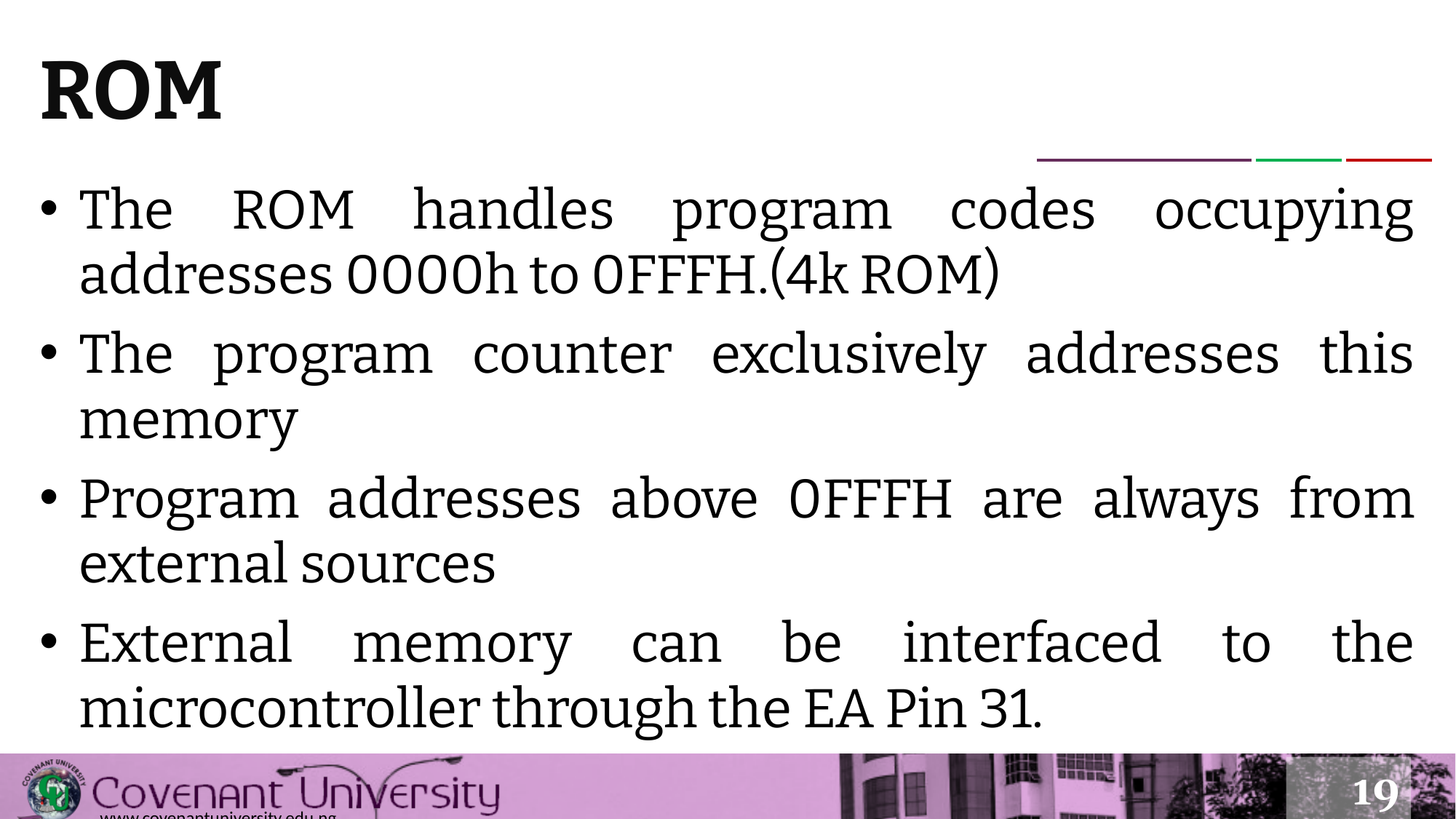

# ROM
The ROM handles program codes occupying addresses 0000h to 0FFFH.(4k ROM)
The program counter exclusively addresses this memory
Program addresses above 0FFFH are always from external sources
External memory can be interfaced to the microcontroller through the EA Pin 31.